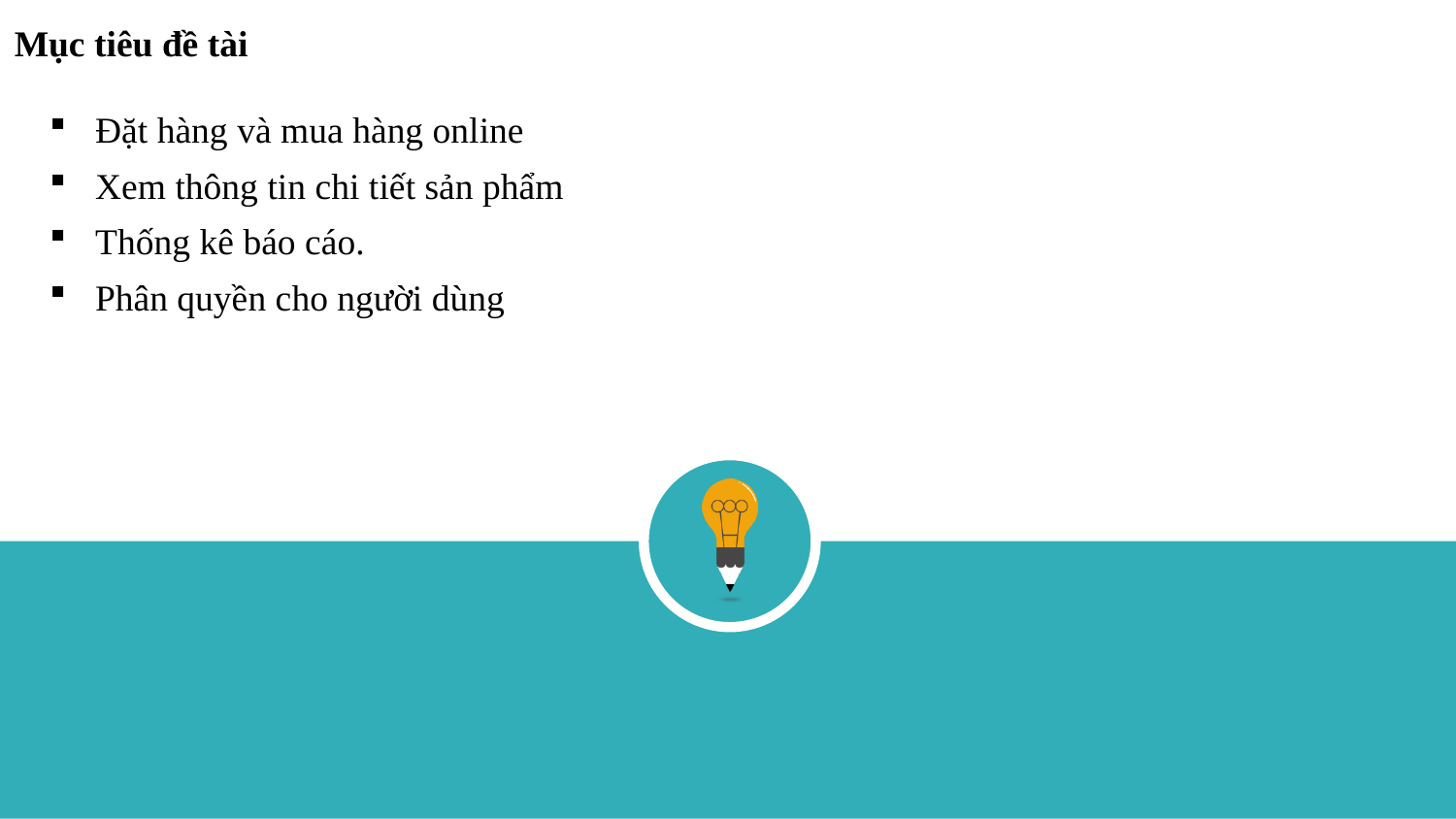

Mục tiêu đề tài
Đặt hàng và mua hàng online
Xem thông tin chi tiết sản phẩm
Thống kê báo cáo.
Phân quyền cho người dùng